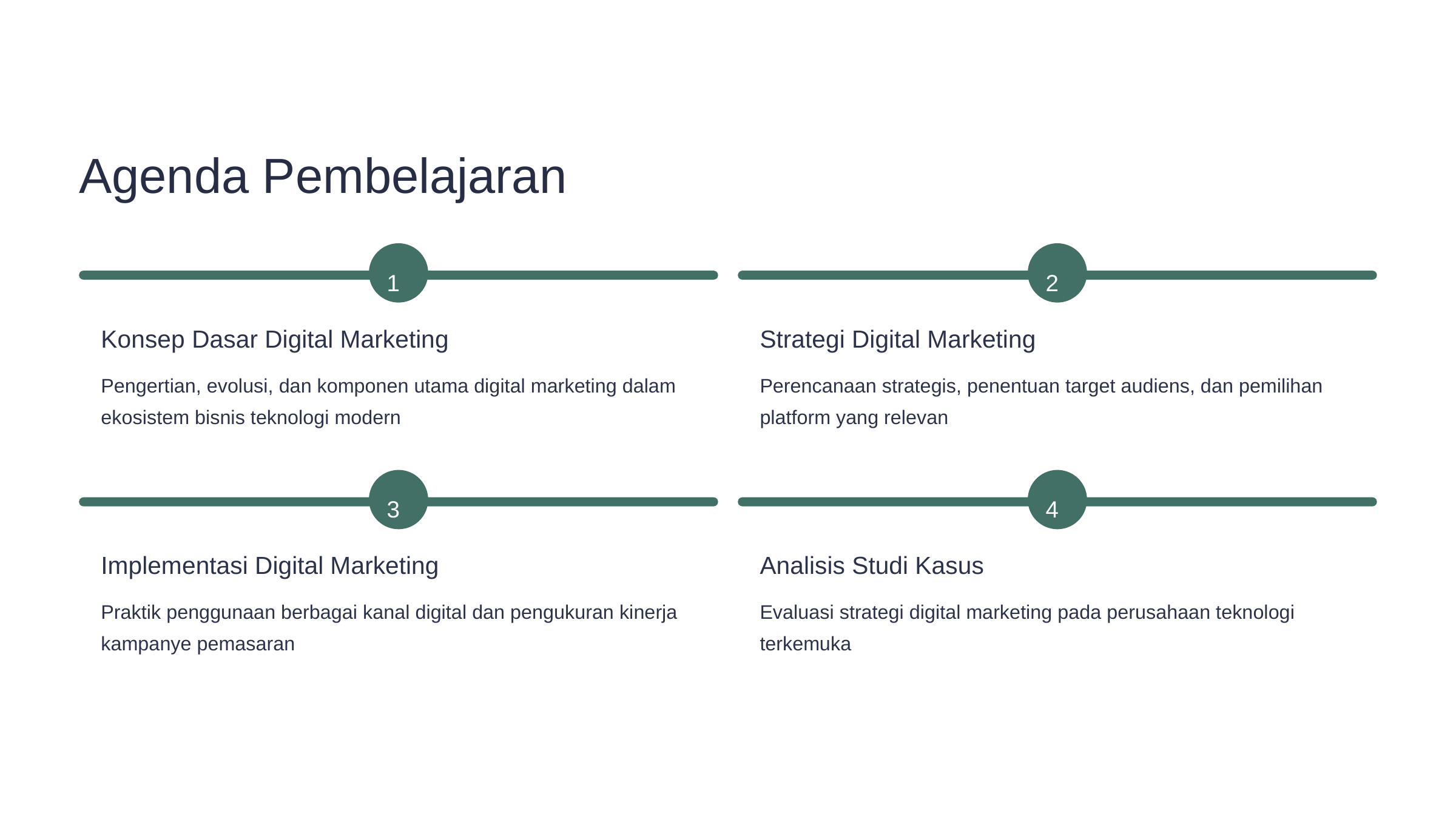

Agenda Pembelajaran

1
2

Konsep Dasar Digital Marketing
Strategi Digital Marketing
Pengertian, evolusi, dan komponen utama digital marketing dalam ekosistem bisnis teknologi modern
Perencanaan strategis, penentuan target audiens, dan pemilihan platform yang relevan

3
4

Implementasi Digital Marketing
Analisis Studi Kasus
Praktik penggunaan berbagai kanal digital dan pengukuran kinerja kampanye pemasaran
Evaluasi strategi digital marketing pada perusahaan teknologi terkemuka